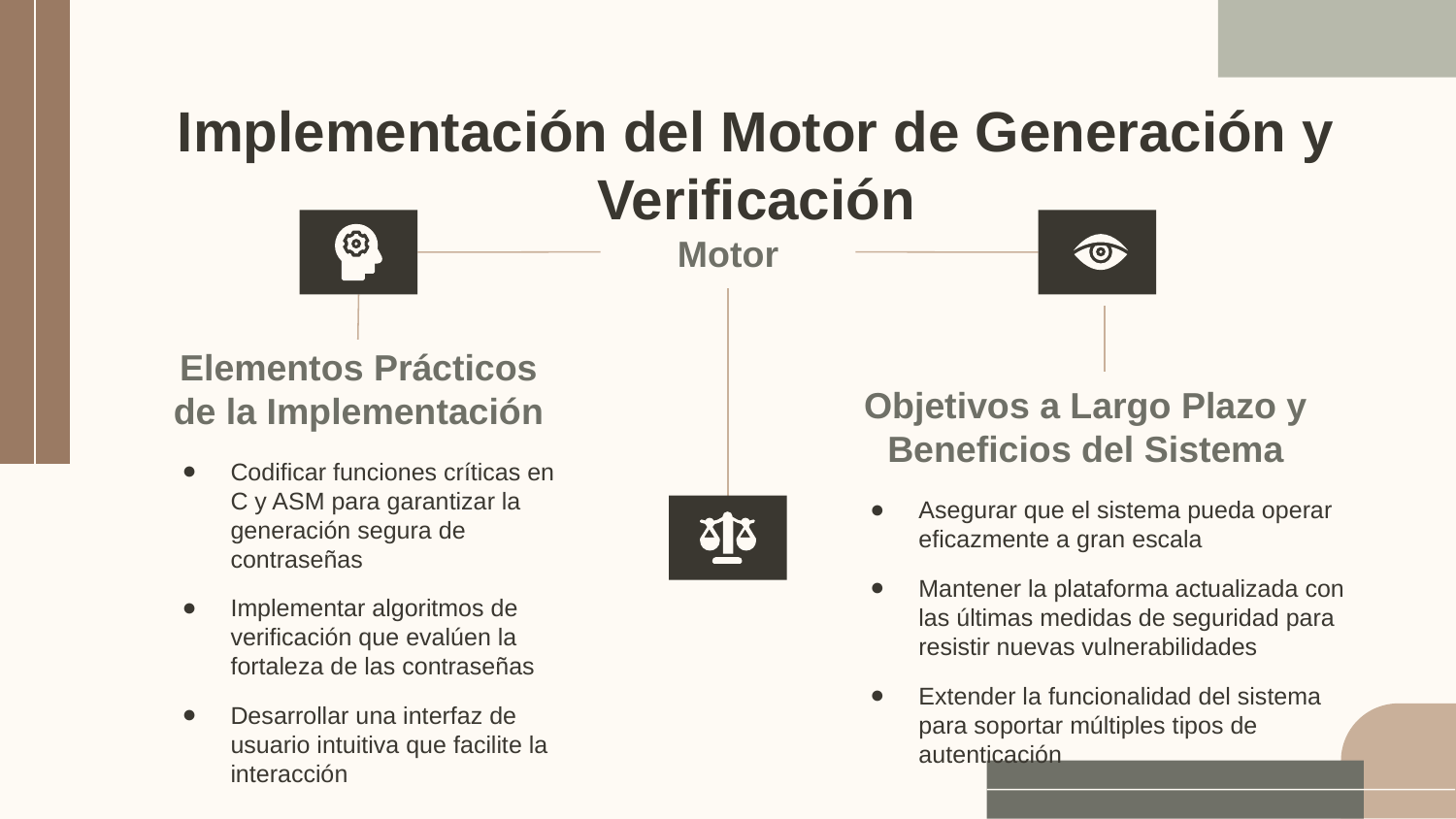

# Implementación del Motor de Generación y Verificación

Motor

Elementos Prácticos de la Implementación
Codificar funciones críticas en C y ASM para garantizar la generación segura de contraseñas
Implementar algoritmos de verificación que evalúen la fortaleza de las contraseñas
Desarrollar una interfaz de usuario intuitiva que facilite la interacción
Objetivos a Largo Plazo y Beneficios del Sistema
Asegurar que el sistema pueda operar eficazmente a gran escala
Mantener la plataforma actualizada con las últimas medidas de seguridad para resistir nuevas vulnerabilidades
Extender la funcionalidad del sistema para soportar múltiples tipos de autenticación